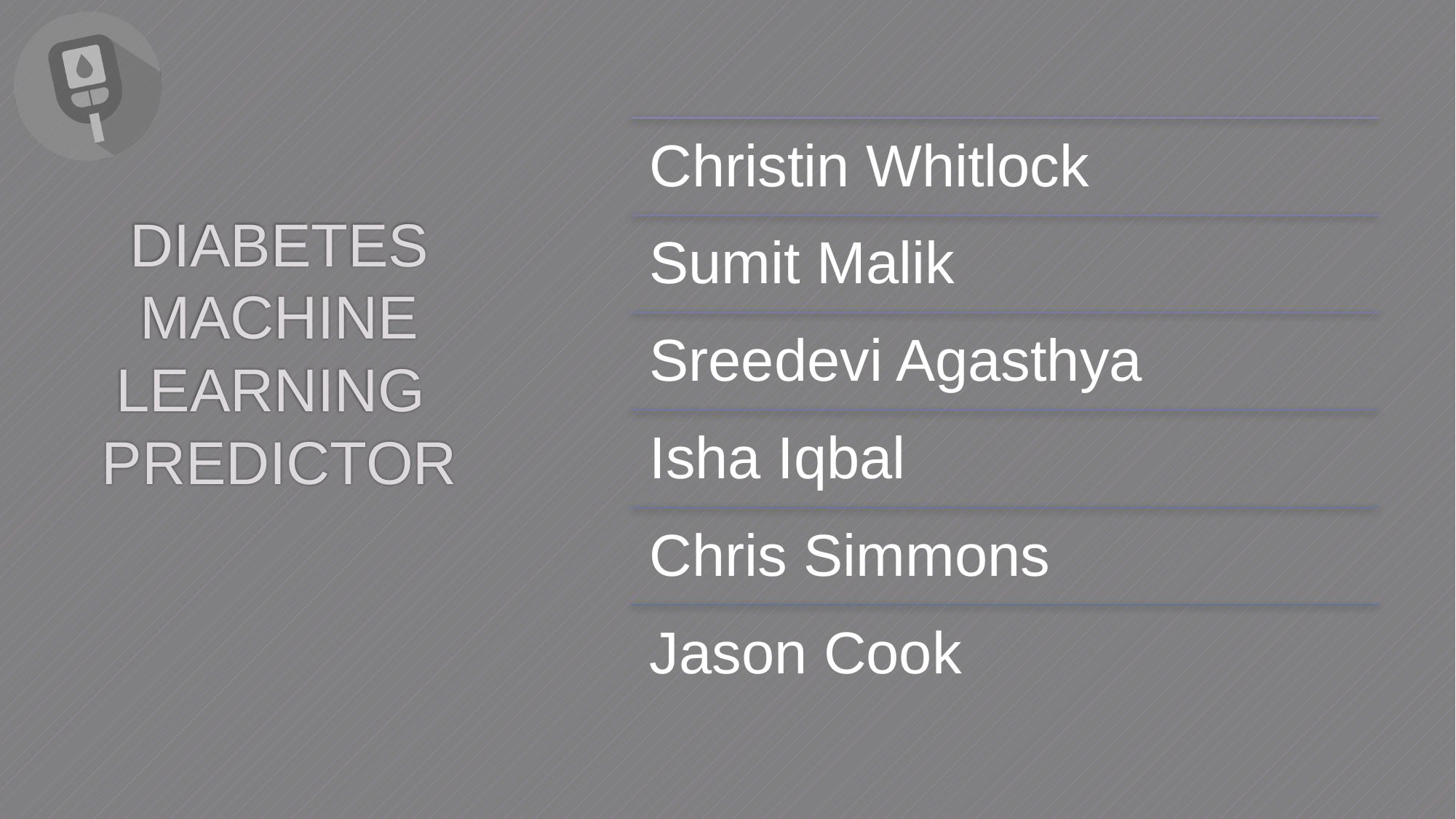

# DIABETES MACHINE LEARNING PREDICTOR
Christin Whitlock
Sumit Malik
Sreedevi Agasthya
Isha Iqbal
Chris Simmons
Jason Cook